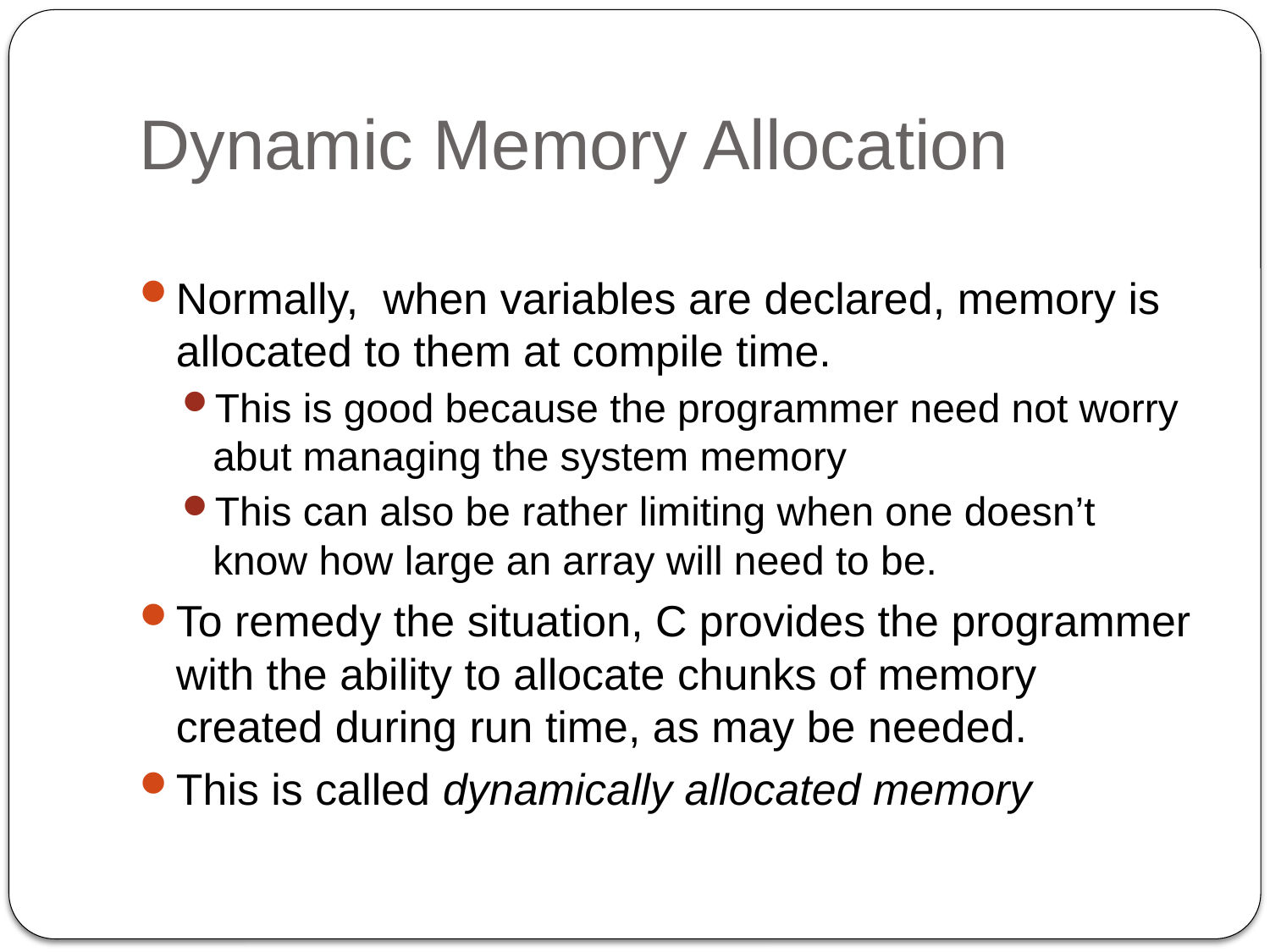

# Dynamic Memory Allocation

Normally,  when variables are declared, memory is allocated to them at compile time.
This is good because the programmer need not worry abut managing the system memory
This can also be rather limiting when one doesn’t know how large an array will need to be.
To remedy the situation, C provides the programmer with the ability to allocate chunks of memory created during run time, as may be needed.
This is called dynamically allocated memory